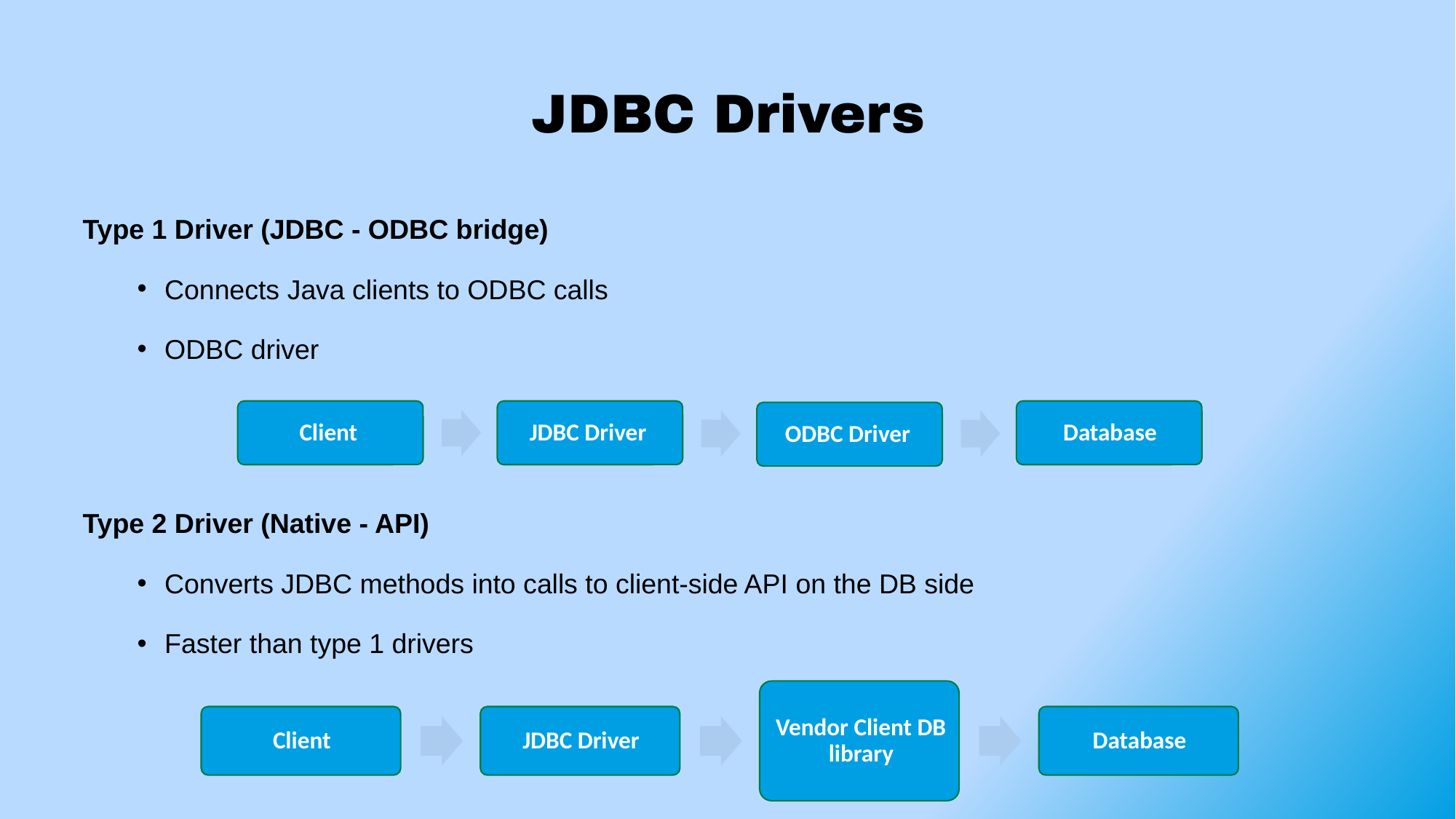

# JDBC Drivers
Type 1 Driver (JDBC - ODBC bridge)
Connects Java clients to ODBC calls
ODBC driver

Type 2 Driver (Native - API)
Converts JDBC methods into calls to client-side API on the DB side
Faster than type 1 drivers

Client

JDBC Driver

ODBC Driver

Database
Client

JDBC Driver

Vendor Client DB library

Database